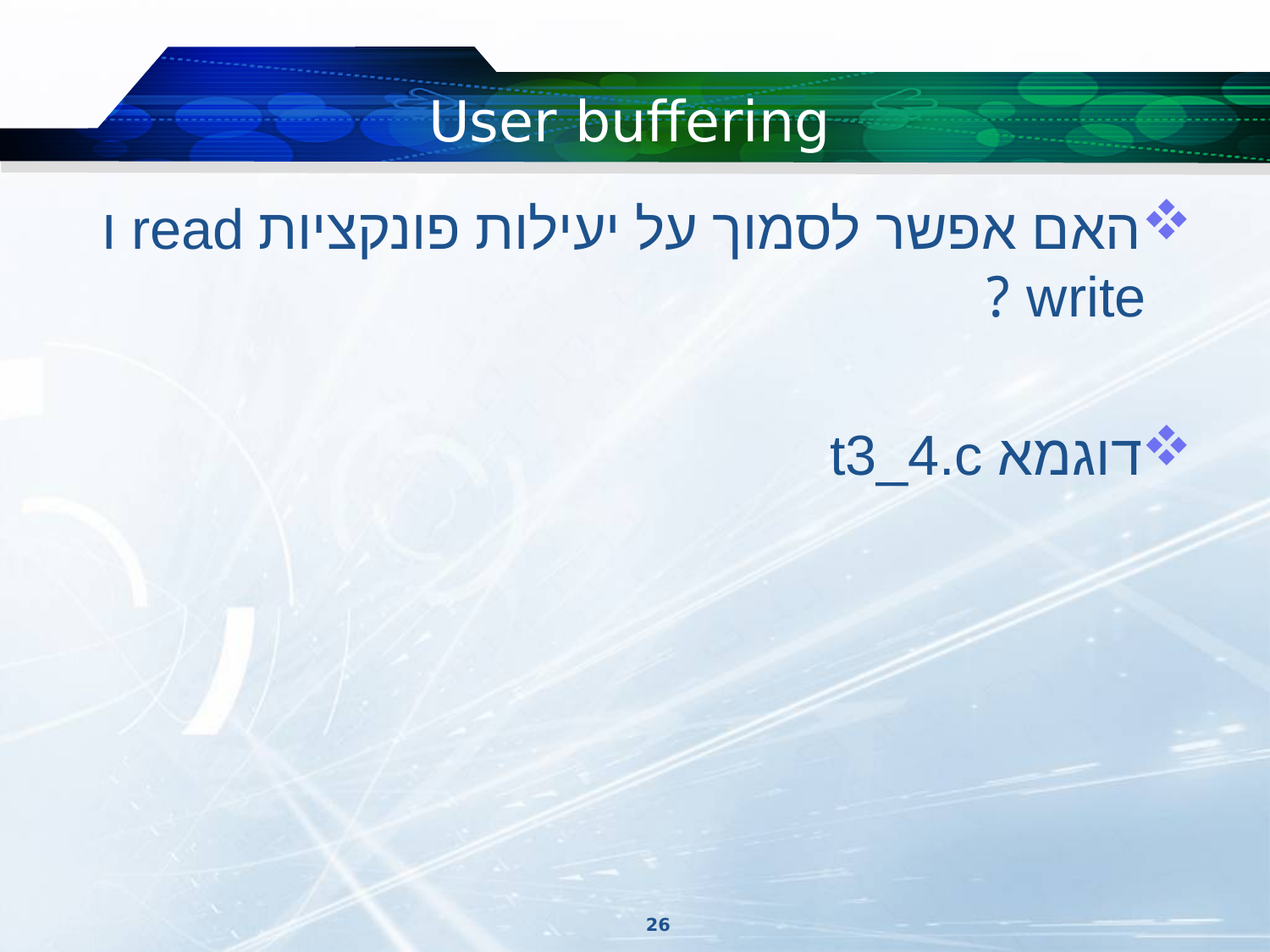

# User buffering
האם אפשר לסמוך על יעילות פונקציות read ו write ?

דוגמא t3_4.c
26